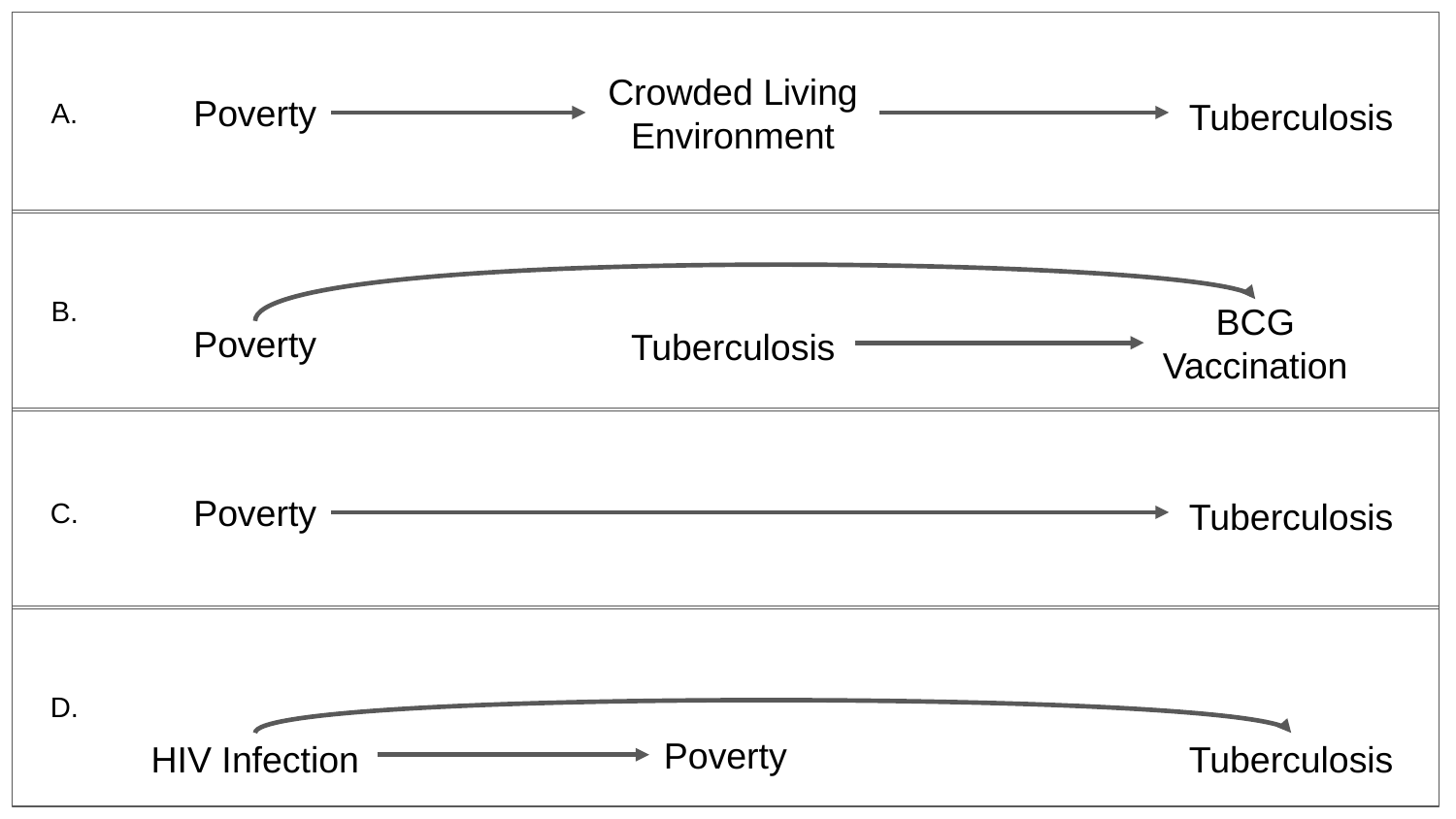

Crowded Living Environment
A.
Poverty
Tuberculosis

B.
BCG Vaccination
Poverty
Tuberculosis

C.
Poverty
Tuberculosis

D.
HIV Infection
Poverty
Tuberculosis